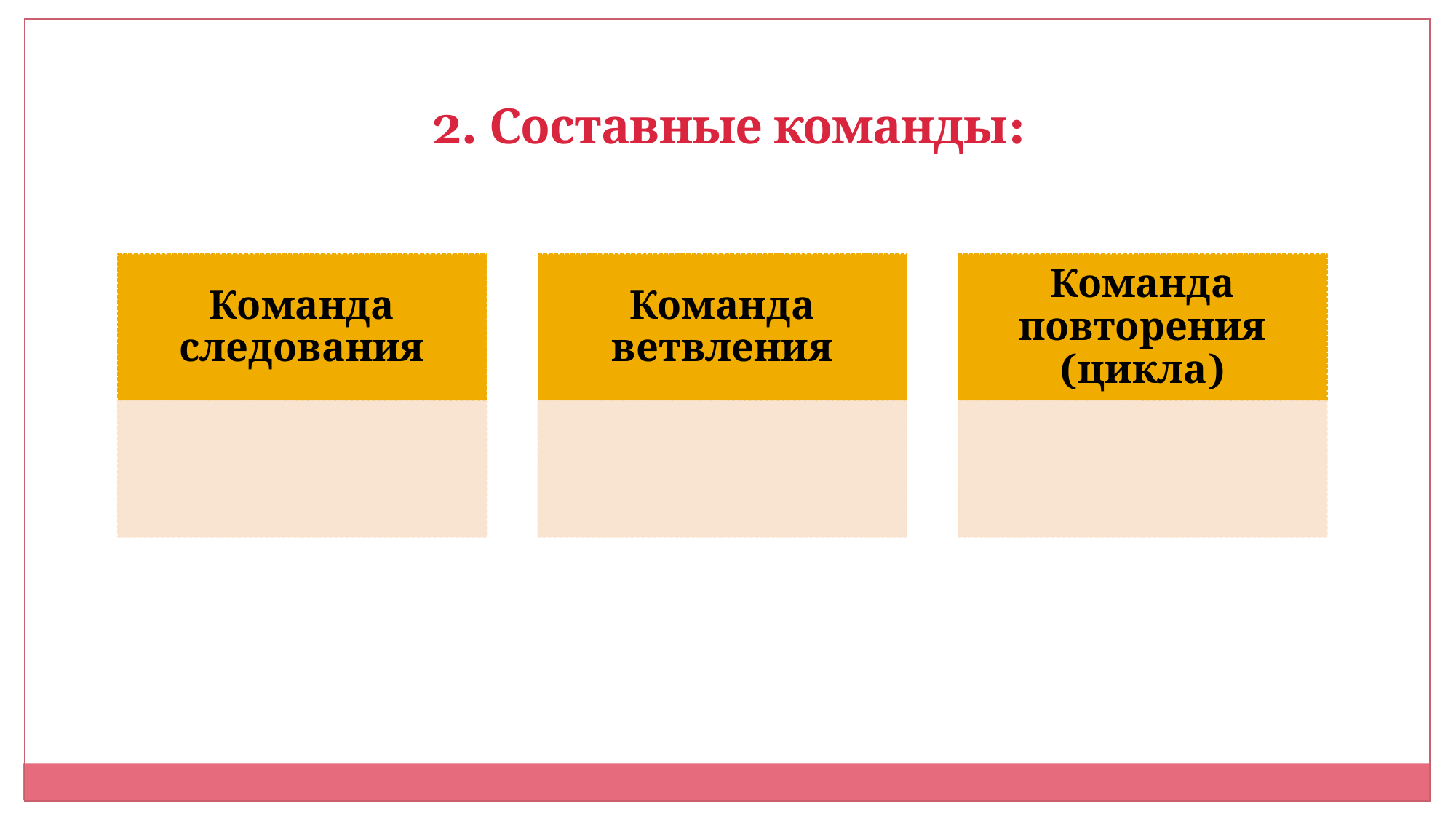

2. Составные команды:
Команда следования
Команда ветвления
Команда повторения (цикла)